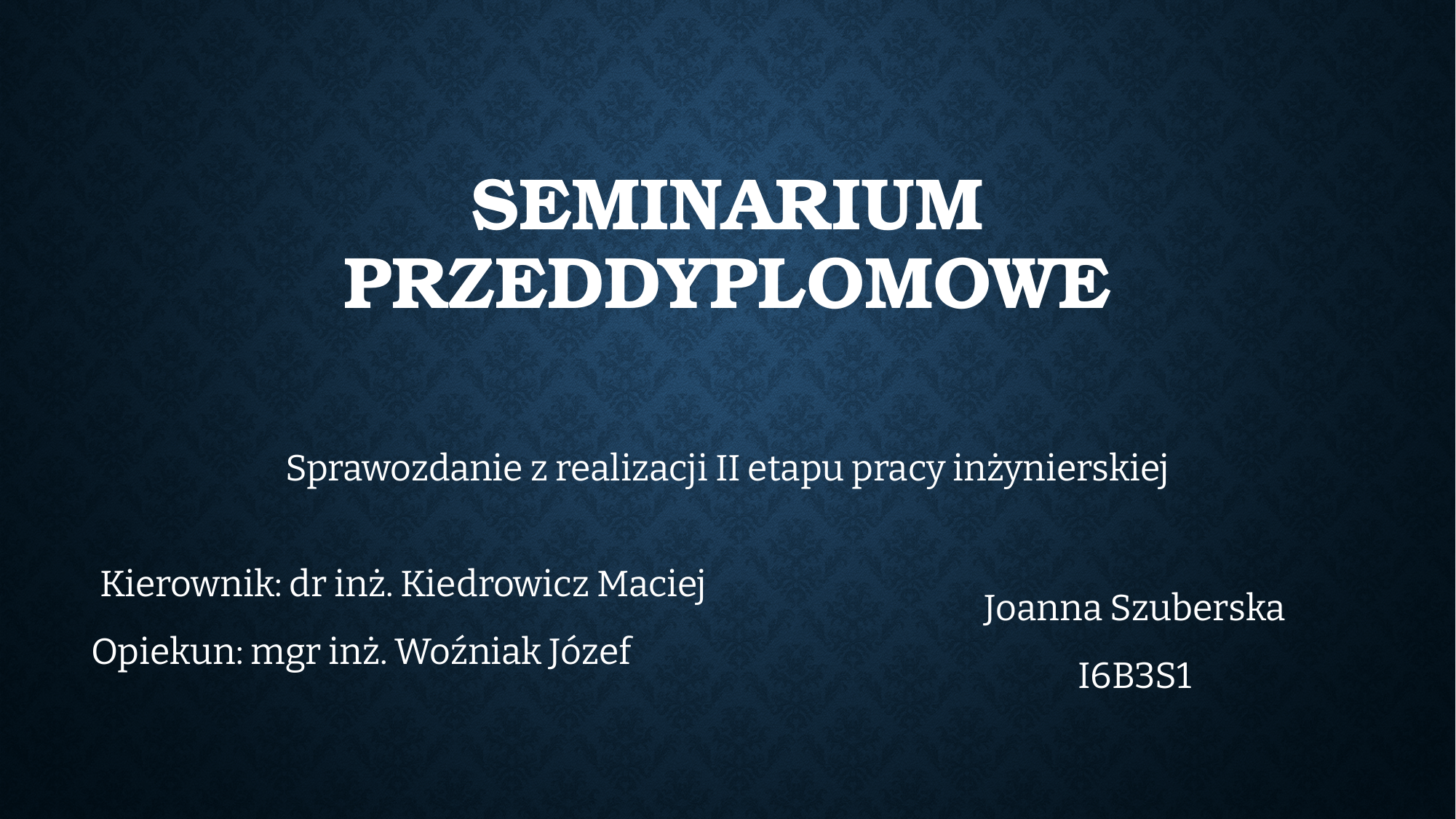

# Seminarium przeddyplomowe
Sprawozdanie z realizacji II etapu pracy inżynierskiej
Kierownik: dr inż. Kiedrowicz Maciej
   Opiekun: mgr inż. Woźniak Józef
Joanna Szuberska
I6B3S1